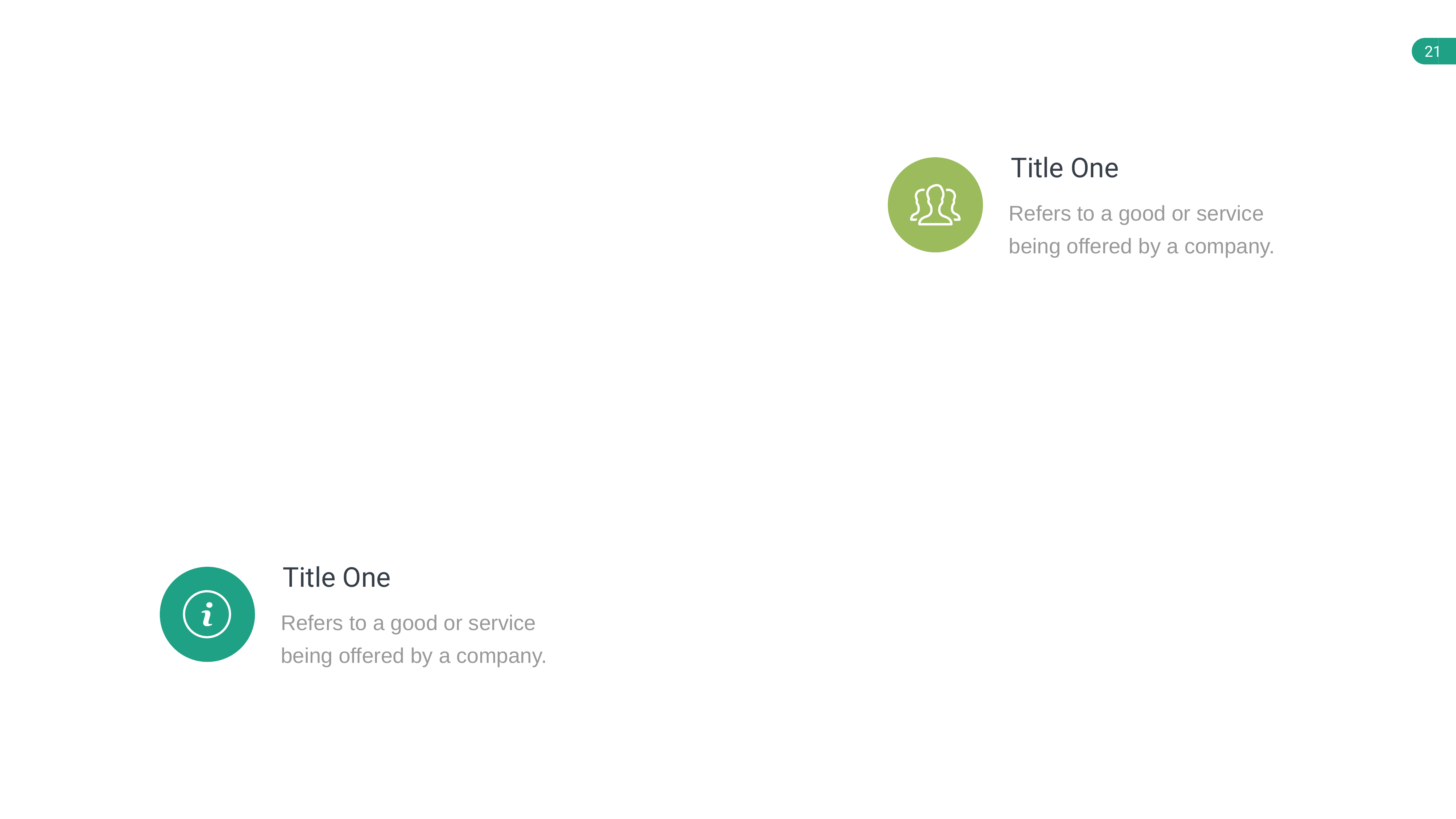

Title One

Refers to a good or service being offered by a company.

Title One

Refers to a good or service being offered by a company.